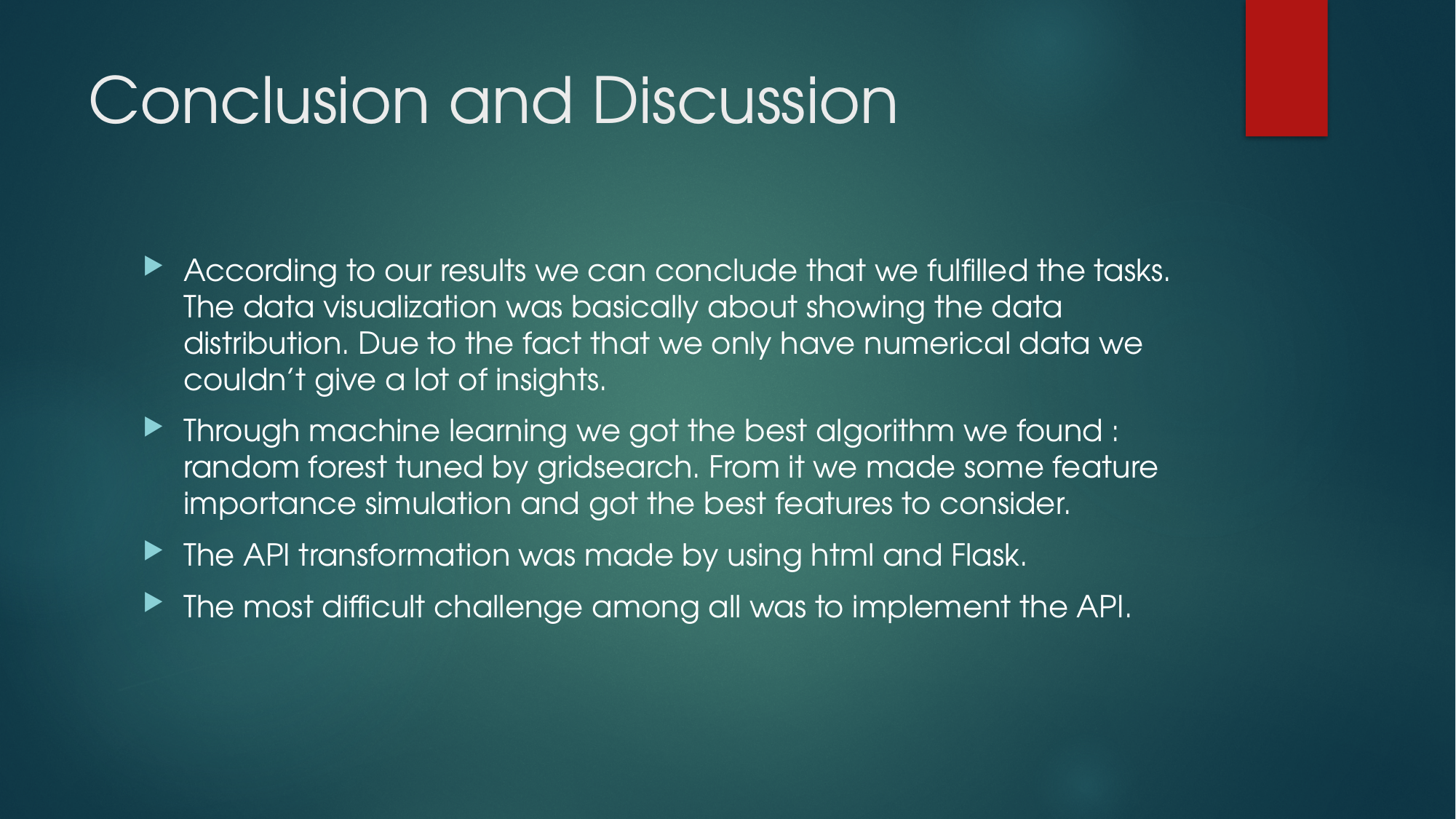

# Conclusion and Discussion
According to our results we can conclude that we fulfilled the tasks. The data visualization was basically about showing the data distribution. Due to the fact that we only have numerical data we couldn’t give a lot of insights.
Through machine learning we got the best algorithm we found : random forest tuned by gridsearch. From it we made some feature importance simulation and got the best features to consider.
The API transformation was made by using html and Flask.
The most difficult challenge among all was to implement the API.